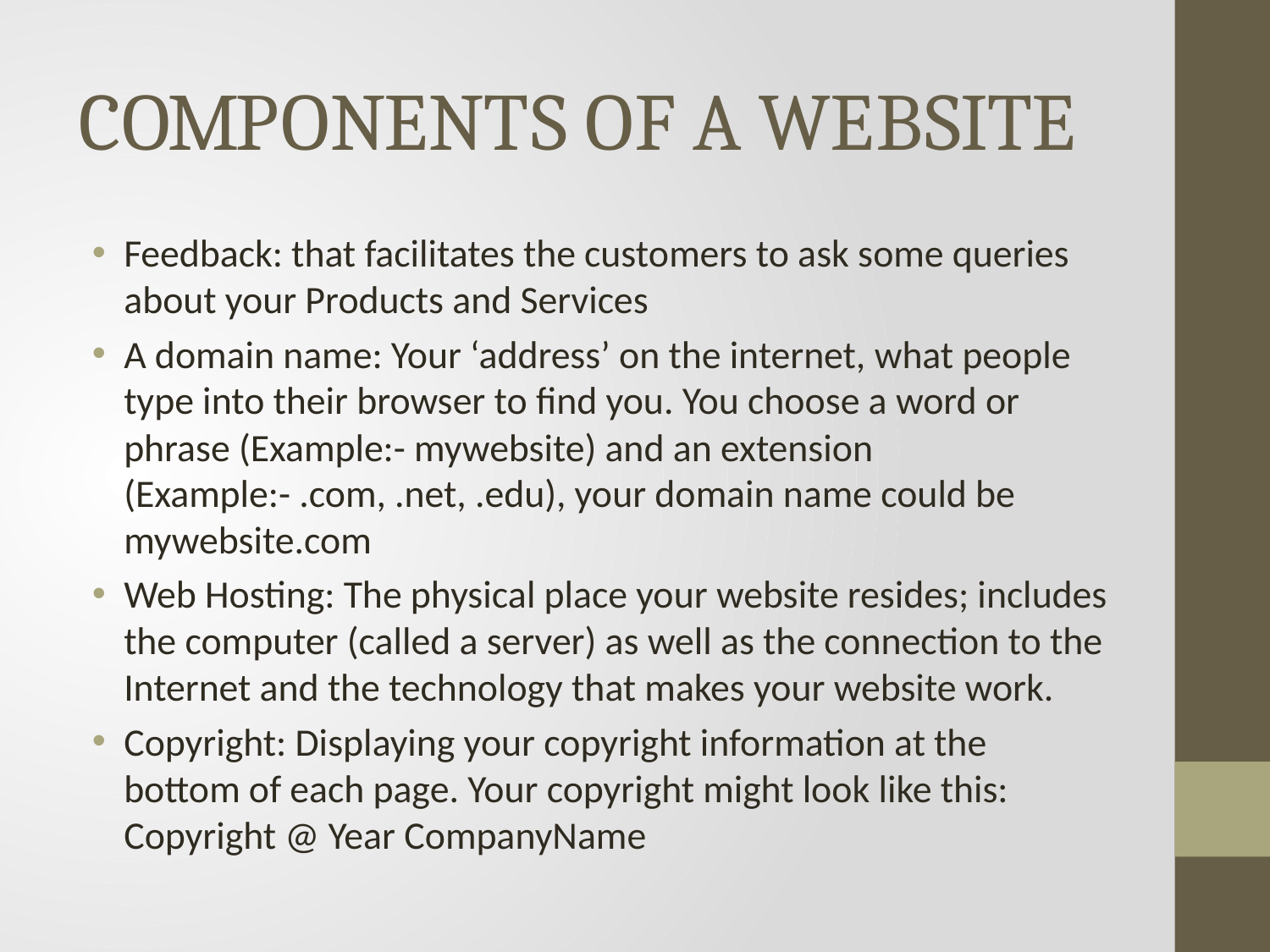

# COMPONENTS OF A WEBSITE
Feedback: that facilitates the customers to ask some queries about your Products and Services
A domain name: Your ‘address’ on the internet, what people type into their browser to find you. You choose a word or phrase (Example:- mywebsite) and an extension (Example:- .com, .net, .edu), your domain name could be mywebsite.com
Web Hosting: The physical place your website resides; includes the computer (called a server) as well as the connection to the Internet and the technology that makes your website work.
Copyright: Displaying your copyright information at the bottom of each page. Your copyright might look like this: Copyright @ Year CompanyName